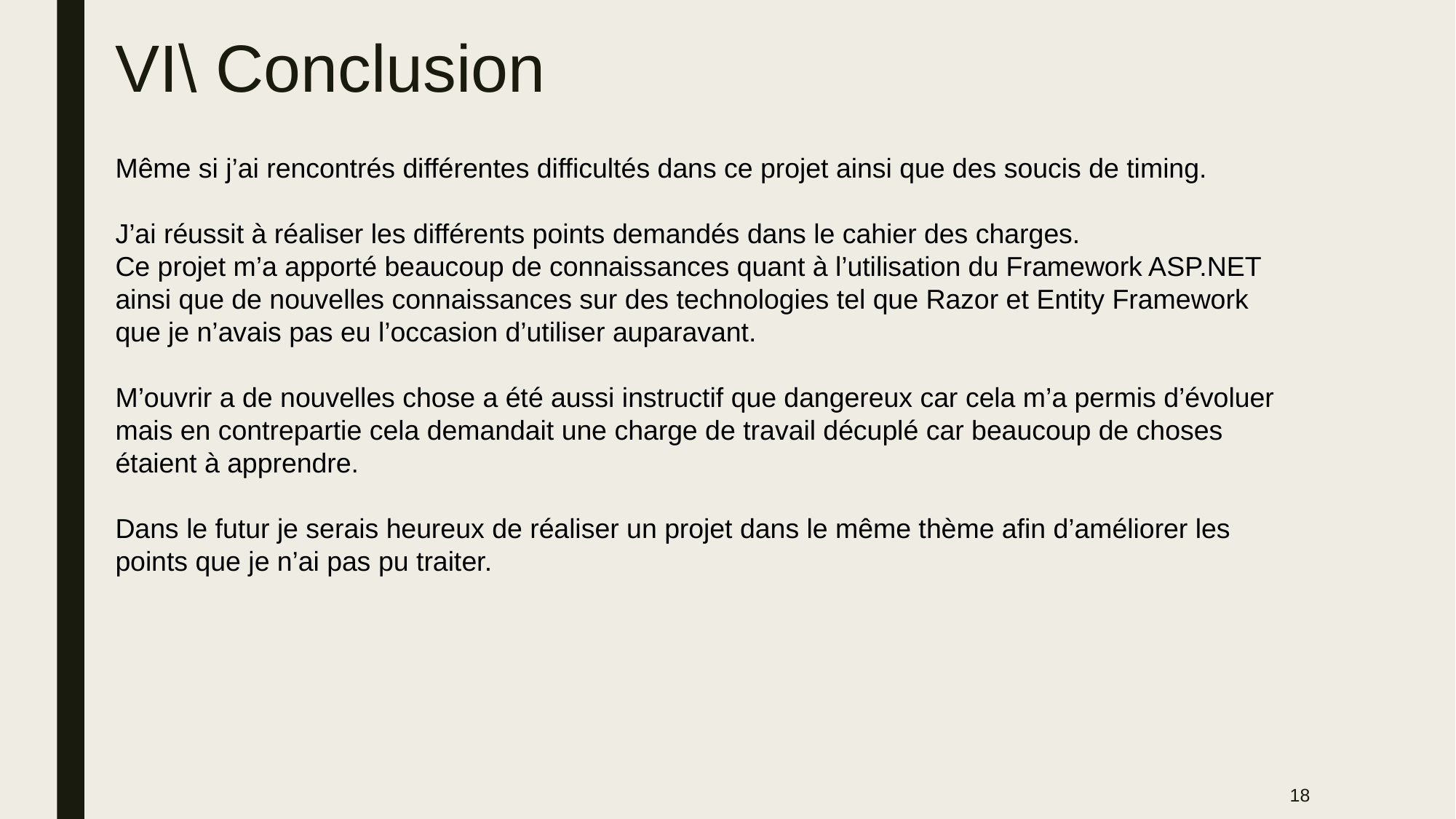

# VI\ Conclusion
Même si j’ai rencontrés différentes difficultés dans ce projet ainsi que des soucis de timing.

J’ai réussit à réaliser les différents points demandés dans le cahier des charges.
Ce projet m’a apporté beaucoup de connaissances quant à l’utilisation du Framework ASP.NET ainsi que de nouvelles connaissances sur des technologies tel que Razor et Entity Framework que je n’avais pas eu l’occasion d’utiliser auparavant.

M’ouvrir a de nouvelles chose a été aussi instructif que dangereux car cela m’a permis d’évoluer mais en contrepartie cela demandait une charge de travail décuplé car beaucoup de choses étaient à apprendre.

Dans le futur je serais heureux de réaliser un projet dans le même thème afin d’améliorer les points que je n’ai pas pu traiter.
18